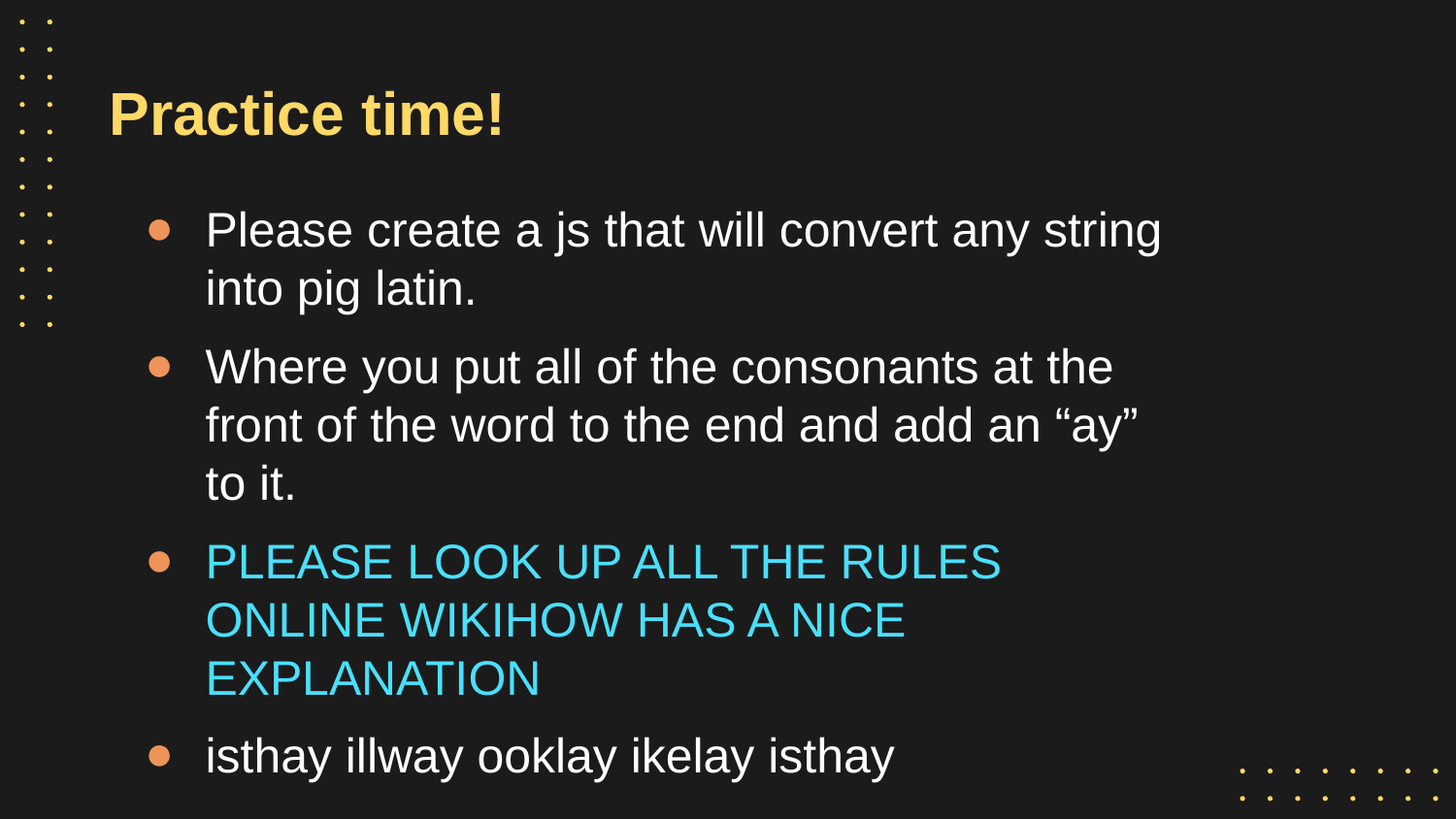

# Practice time!
Please create a js that will convert any string into pig latin.
Where you put all of the consonants at the front of the word to the end and add an “ay” to it.
PLEASE LOOK UP ALL THE RULES ONLINE WIKIHOW HAS A NICE EXPLANATION
isthay illway ooklay ikelay isthay